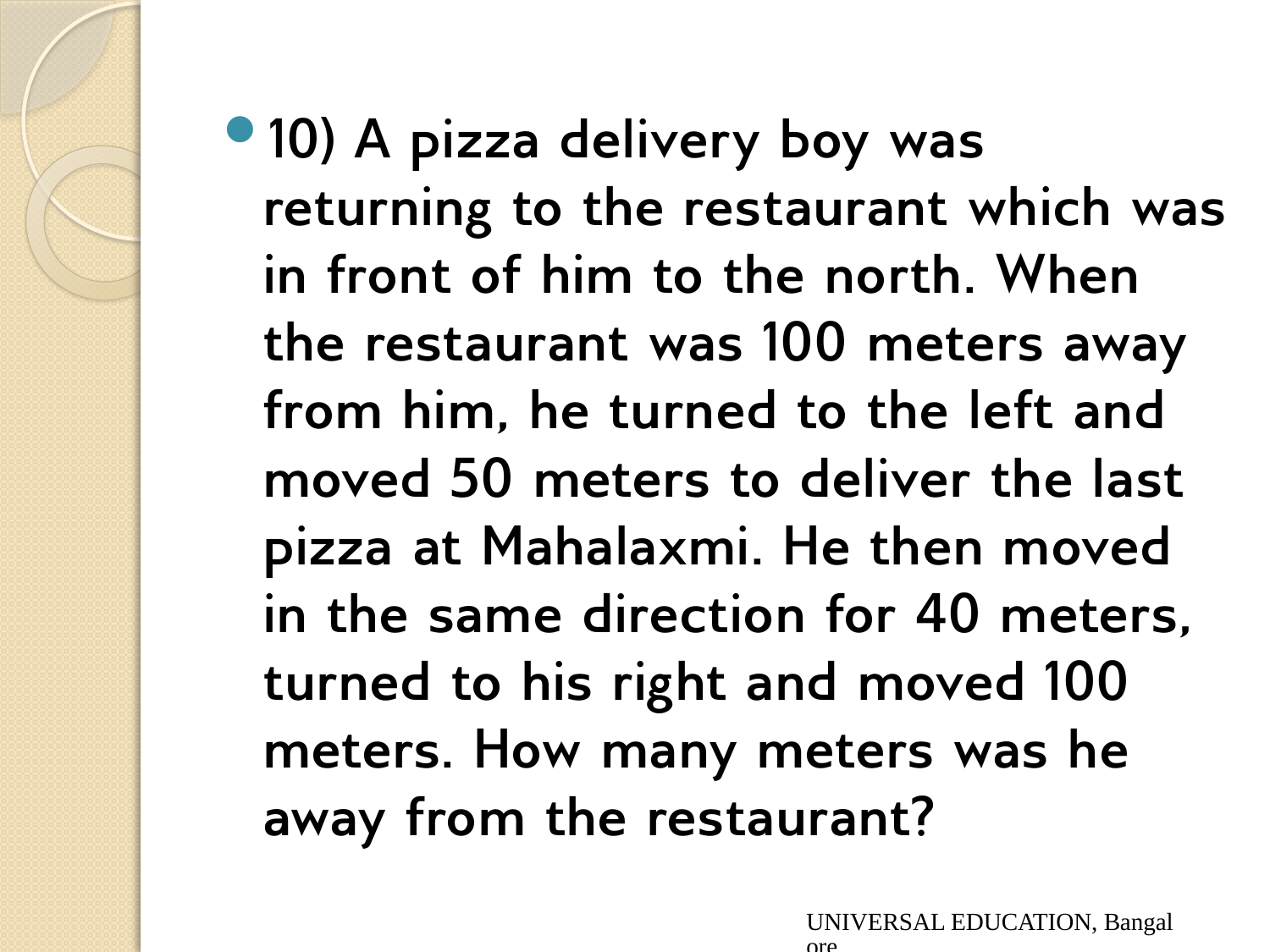

10) A pizza delivery boy was returning to the restaurant which was in front of him to the north. When the restaurant was 100 meters away from him, he turned to the left and moved 50 meters to deliver the last pizza at Mahalaxmi. He then moved in the same direction for 40 meters, turned to his right and moved 100 meters. How many meters was he away from the restaurant?
UNIVERSAL EDUCATION, Bangalore